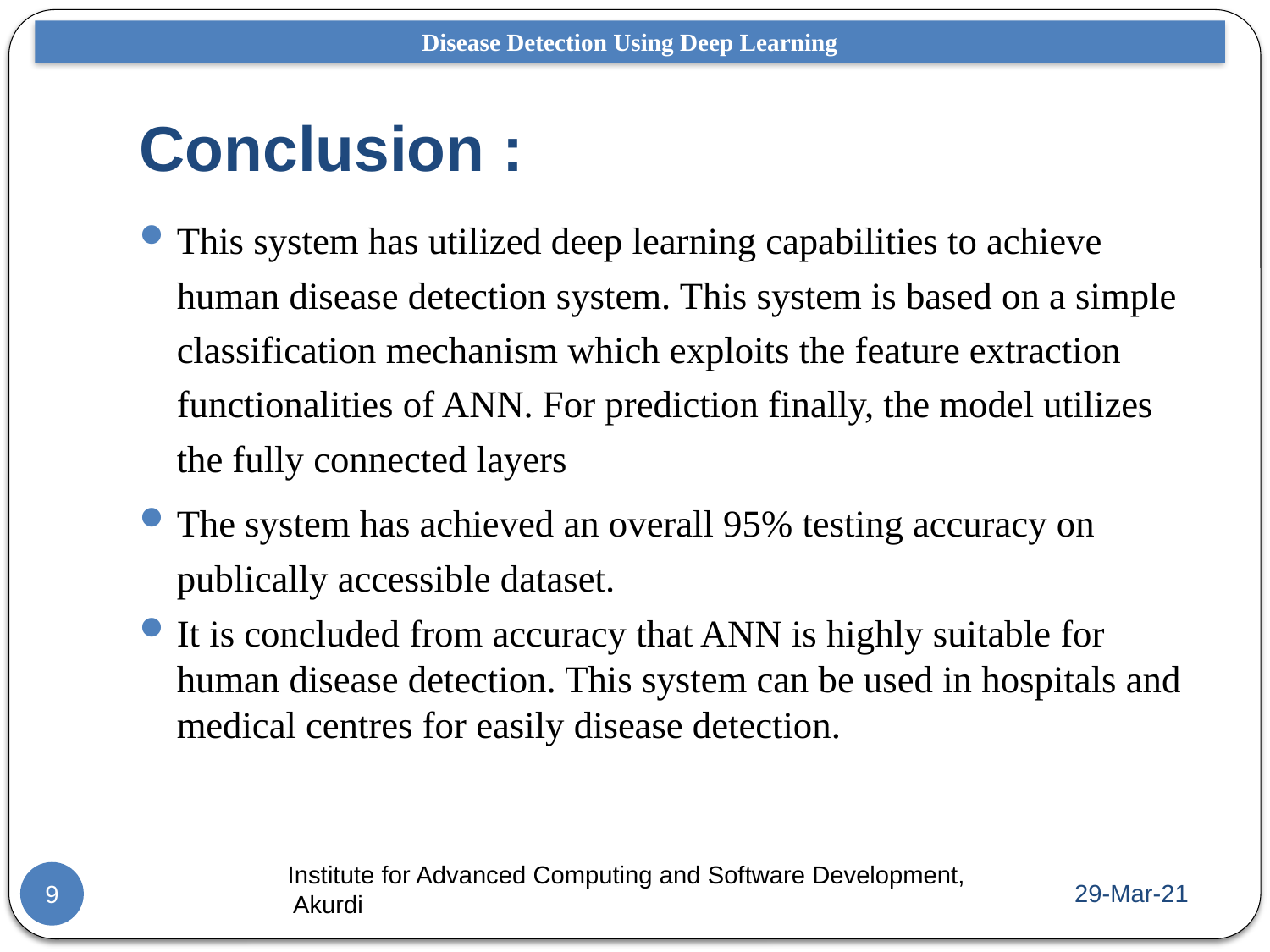

Disease Detection Using Deep Learning
# Conclusion :
This system has utilized deep learning capabilities to achieve human disease detection system. This system is based on a simple classification mechanism which exploits the feature extraction functionalities of ANN. For prediction finally, the model utilizes the fully connected layers
The system has achieved an overall 95% testing accuracy on publically accessible dataset.
It is concluded from accuracy that ANN is highly suitable for human disease detection. This system can be used in hospitals and medical centres for easily disease detection.

Institute for Advanced Computing and Software Development,  Akurdi
29-Mar-21
9